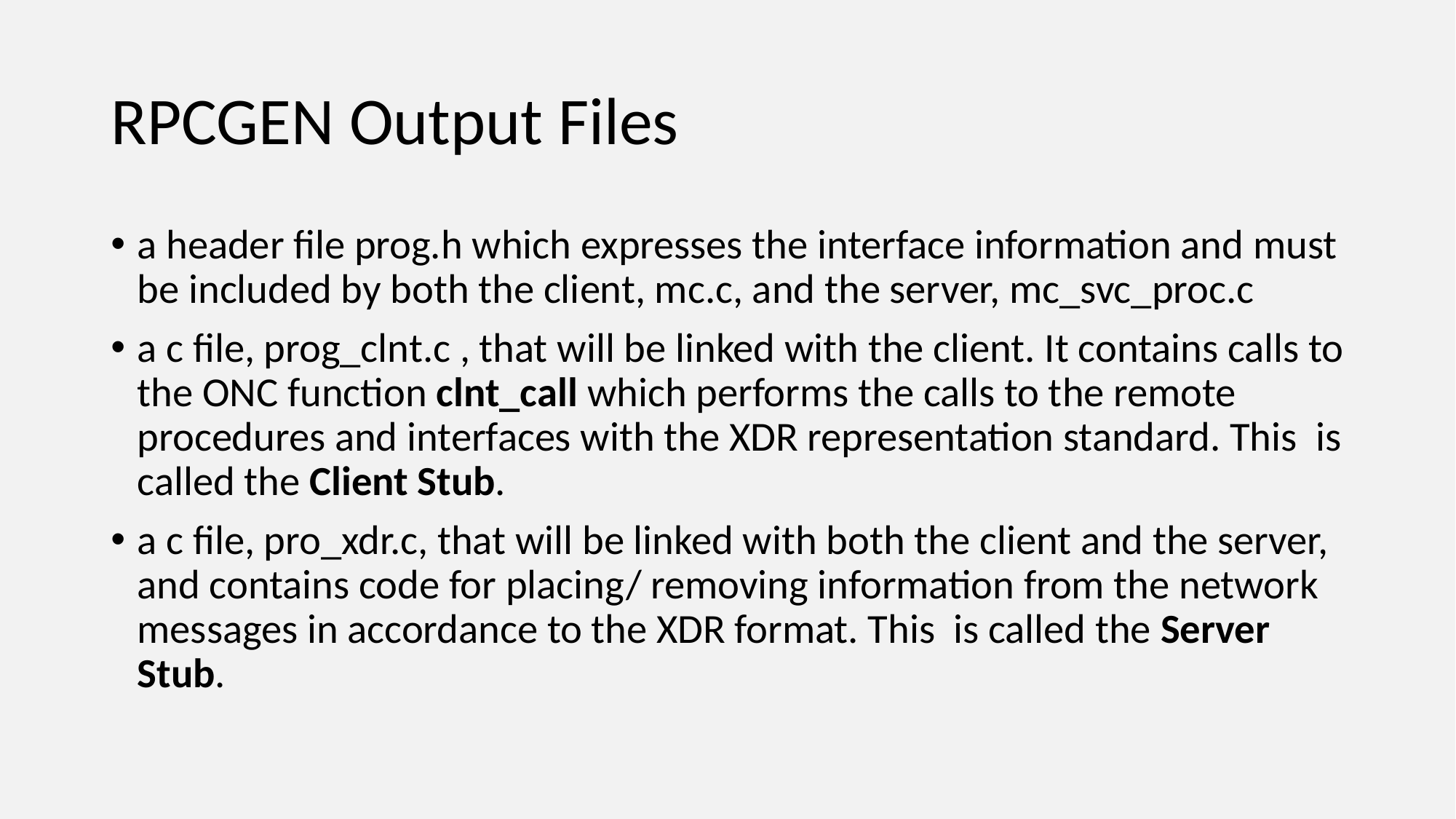

# RPCGEN Output Files
a header file prog.h which expresses the interface information and must be included by both the client, mc.c, and the server, mc_svc_proc.c
a c file, prog_clnt.c , that will be linked with the client. It contains calls to the ONC function clnt_call which performs the calls to the remote procedures and interfaces with the XDR representation standard. This  is called the Client Stub.
a c file, pro_xdr.c, that will be linked with both the client and the server, and contains code for placing/ removing information from the network messages in accordance to the XDR format. This  is called the Server Stub.